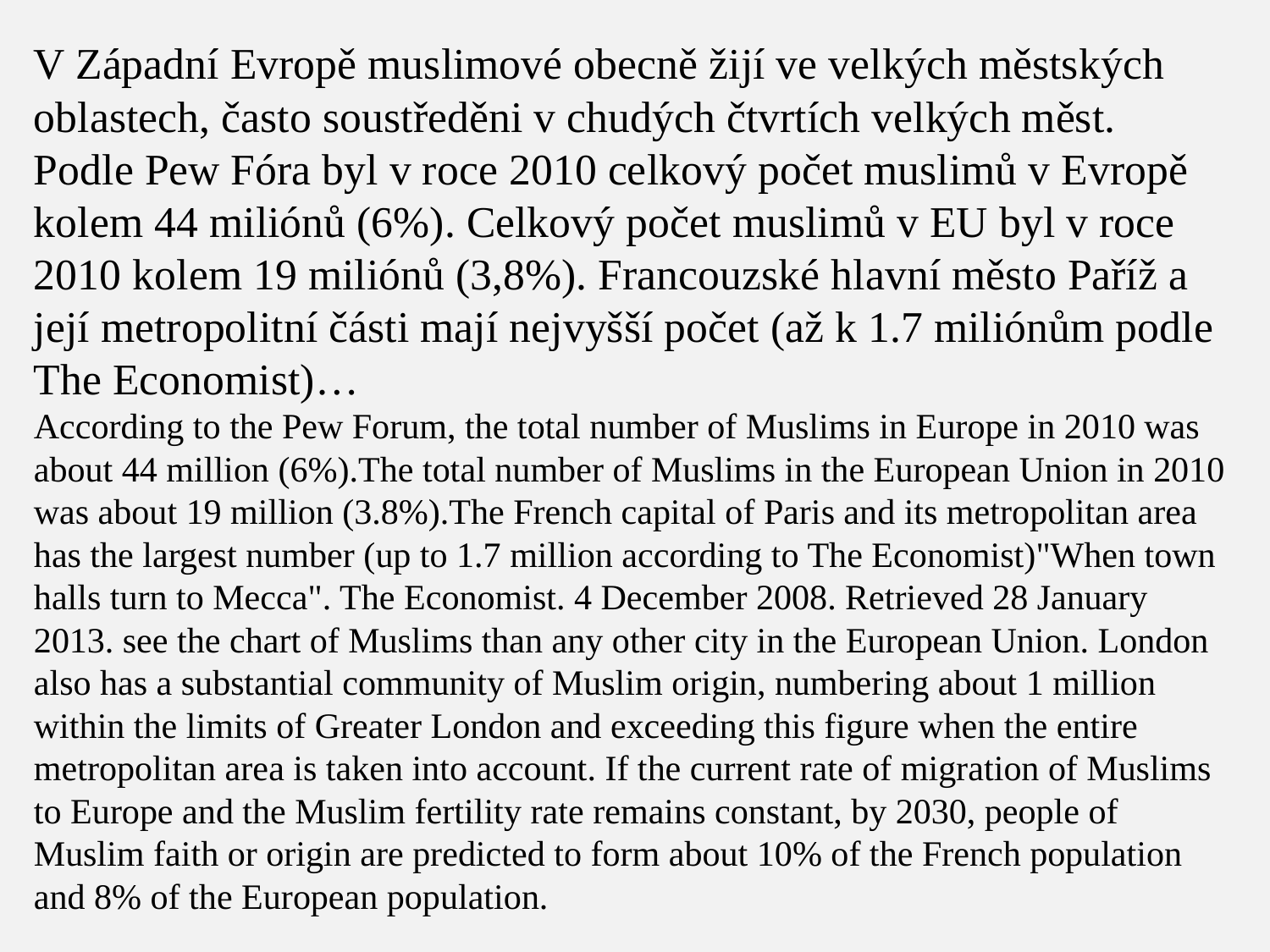

# V Západní Evropě muslimové obecně žijí ve velkých městských oblastech, často soustředěni v chudých čtvrtích velkých měst. Podle Pew Fóra byl v roce 2010 celkový počet muslimů v Evropě kolem 44 miliónů (6%). Celkový počet muslimů v EU byl v roce 2010 kolem 19 miliónů (3,8%). Francouzské hlavní město Paříž a její metropolitní části mají nejvyšší počet (až k 1.7 miliónům podle The Economist)… According to the Pew Forum, the total number of Muslims in Europe in 2010 was about 44 million (6%).The total number of Muslims in the European Union in 2010 was about 19 million (3.8%).The French capital of Paris and its metropolitan area has the largest number (up to 1.7 million according to The Economist)"When town halls turn to Mecca". The Economist. 4 December 2008. Retrieved 28 January 2013. see the chart of Muslims than any other city in the European Union. London also has a substantial community of Muslim origin, numbering about 1 million within the limits of Greater London and exceeding this figure when the entire metropolitan area is taken into account. If the current rate of migration of Muslims to Europe and the Muslim fertility rate remains constant, by 2030, people of Muslim faith or origin are predicted to form about 10% of the French population and 8% of the European population.